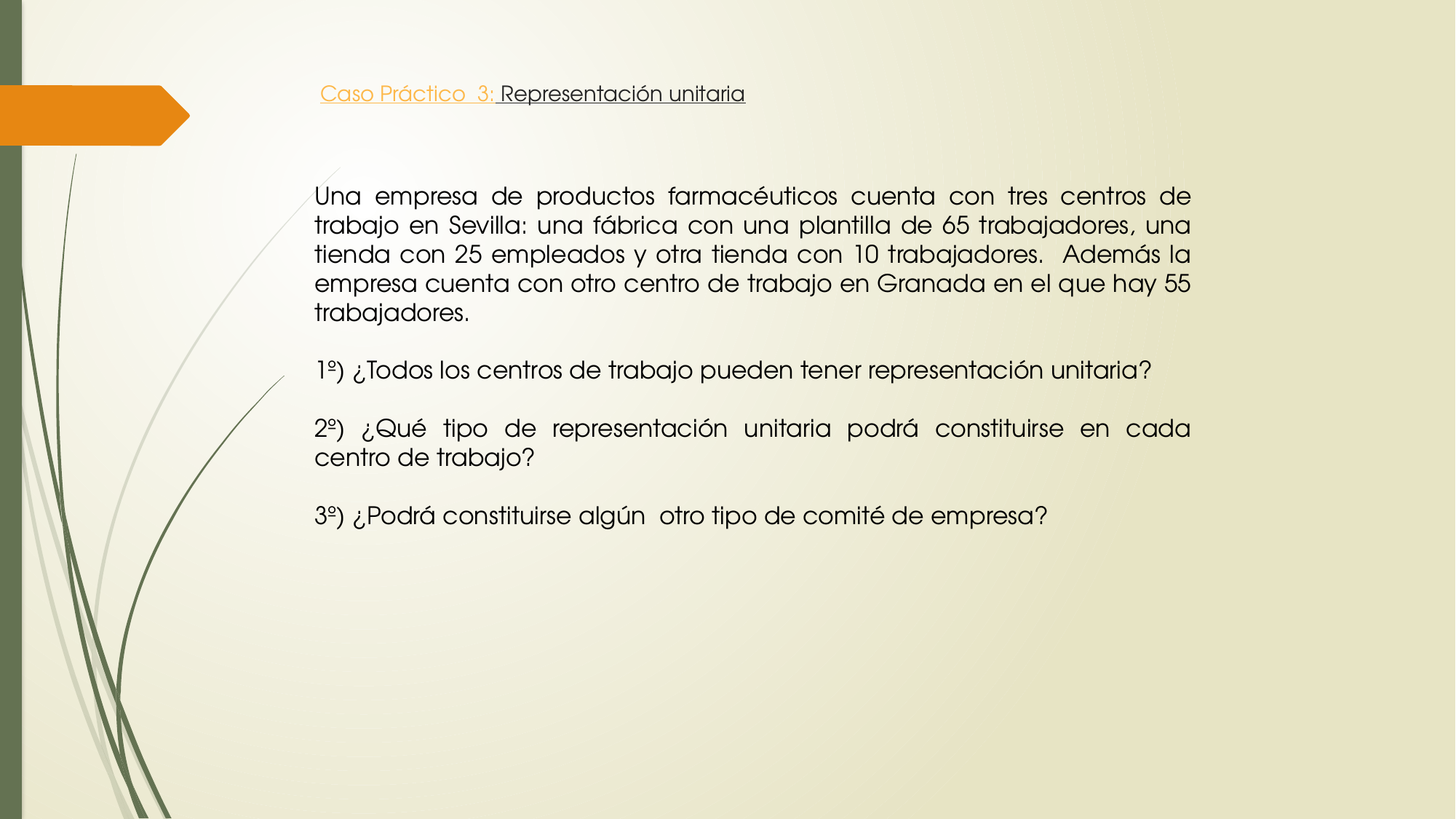

# Caso Práctico  3: Representación unitaria
Una empresa de productos farmacéuticos cuenta con tres centros de trabajo en Sevilla: una fábrica con una plantilla de 65 trabajadores, una tienda con 25 empleados y otra tienda con 10 trabajadores.  Además la empresa cuenta con otro centro de trabajo en Granada en el que hay 55 trabajadores.

1º) ¿Todos los centros de trabajo pueden tener representación unitaria?

2º) ¿Qué tipo de representación unitaria podrá constituirse en cada centro de trabajo?

3º) ¿Podrá constituirse algún  otro tipo de comité de empresa?